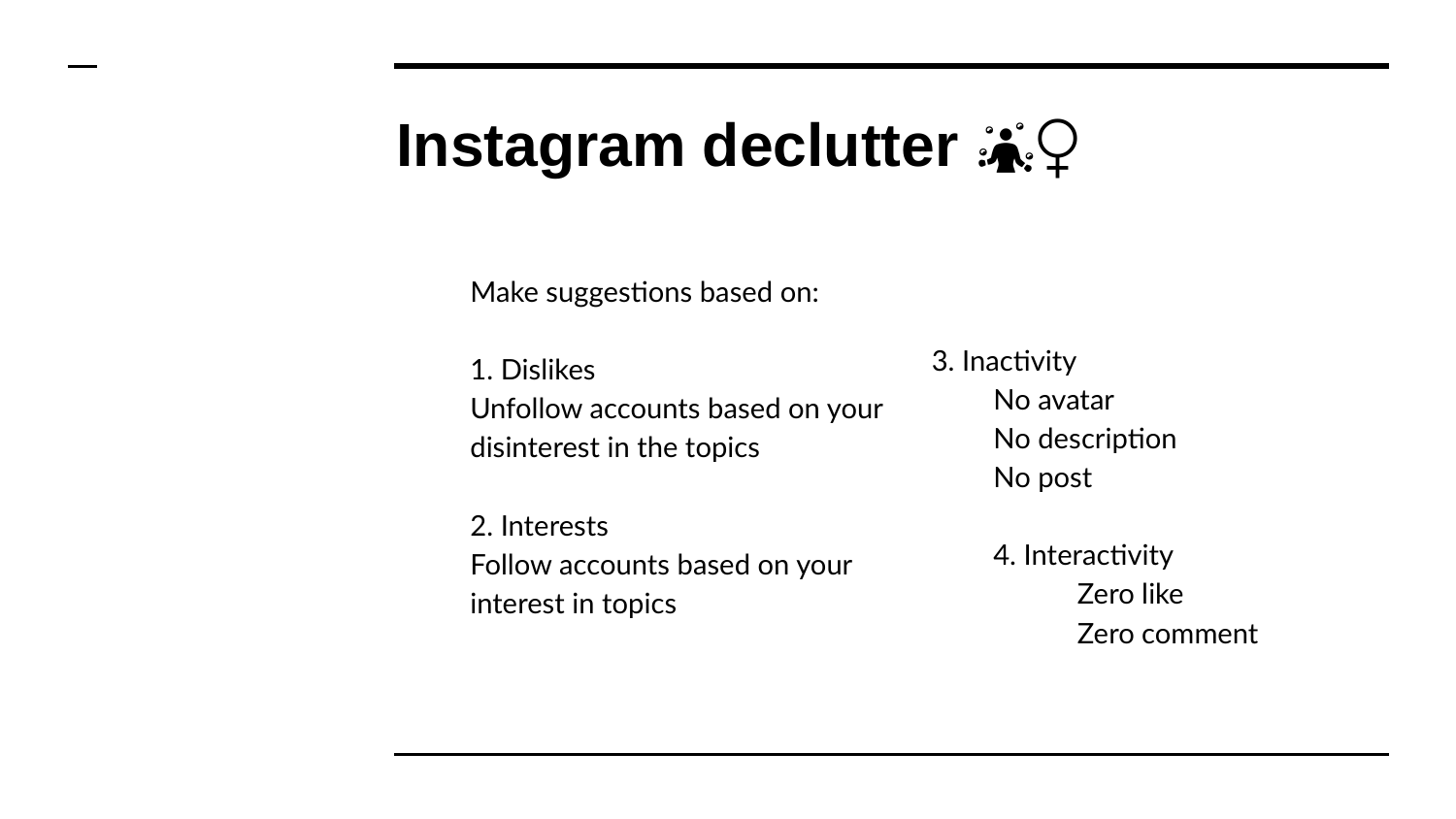

# Instagram declutter 🤹‍♀️
Make suggestions based on:

1. Dislikes
Unfollow accounts based on your disinterest in the topics
2. Interests
Follow accounts based on your interest in topics

3. Inactivity
No avatar
No description
No post

4. Interactivity
	Zero like
	Zero comment